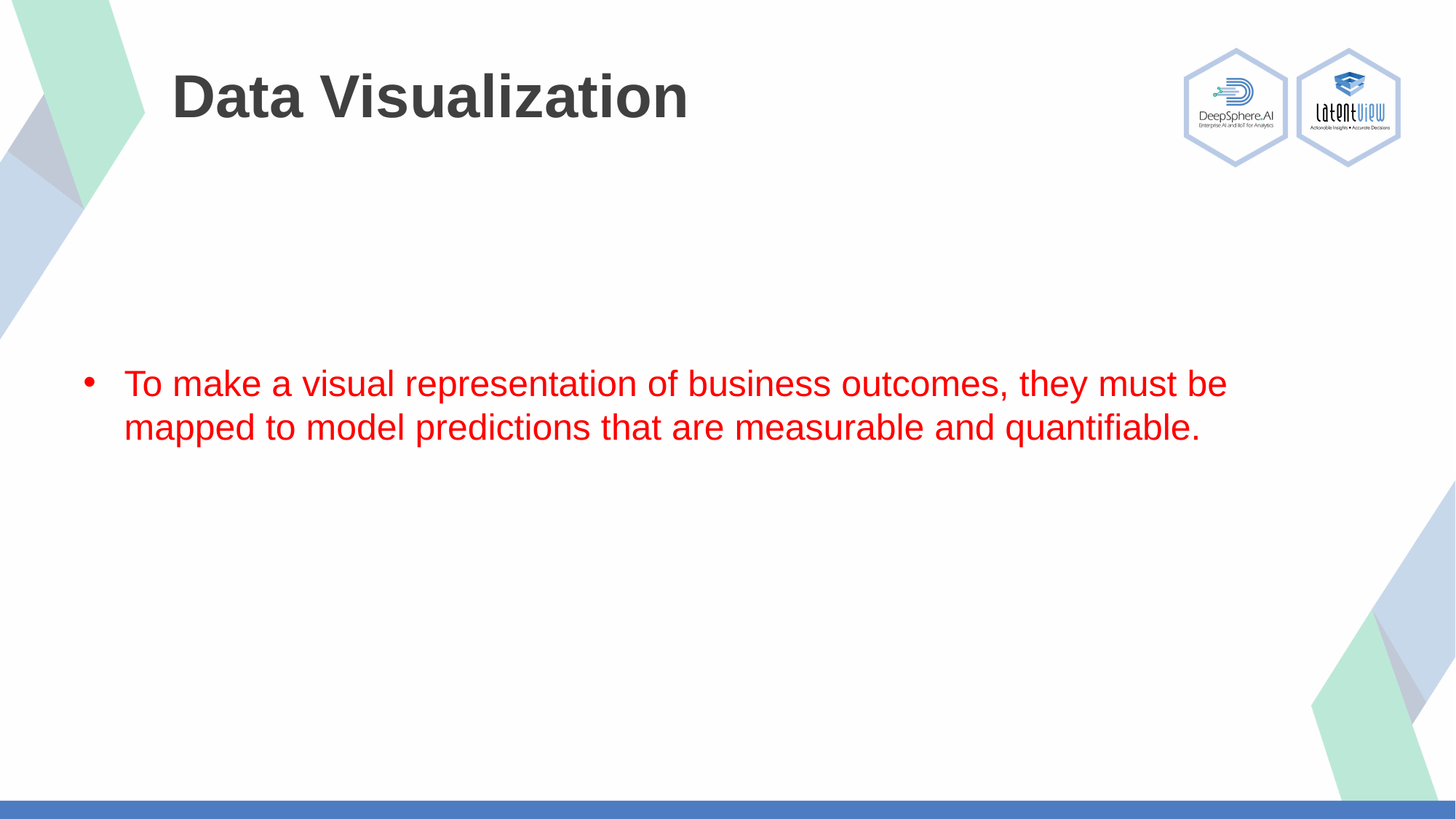

Data Visualization
To make a visual representation of business outcomes, they must be mapped to model predictions that are measurable and quantifiable.